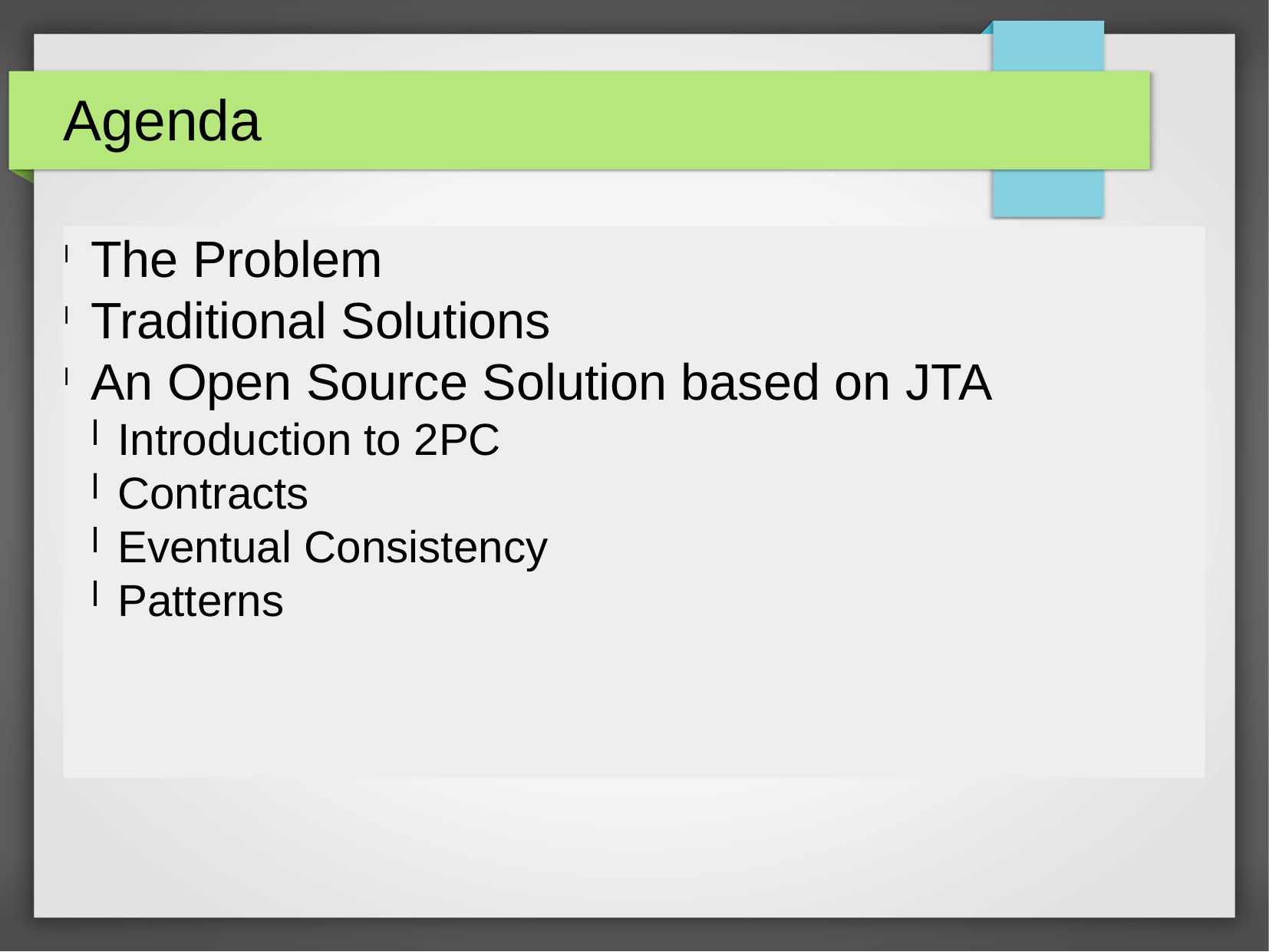

Agenda
The Problem
Traditional Solutions
An Open Source Solution based on JTA
Introduction to 2PC
Contracts
Eventual Consistency
Patterns